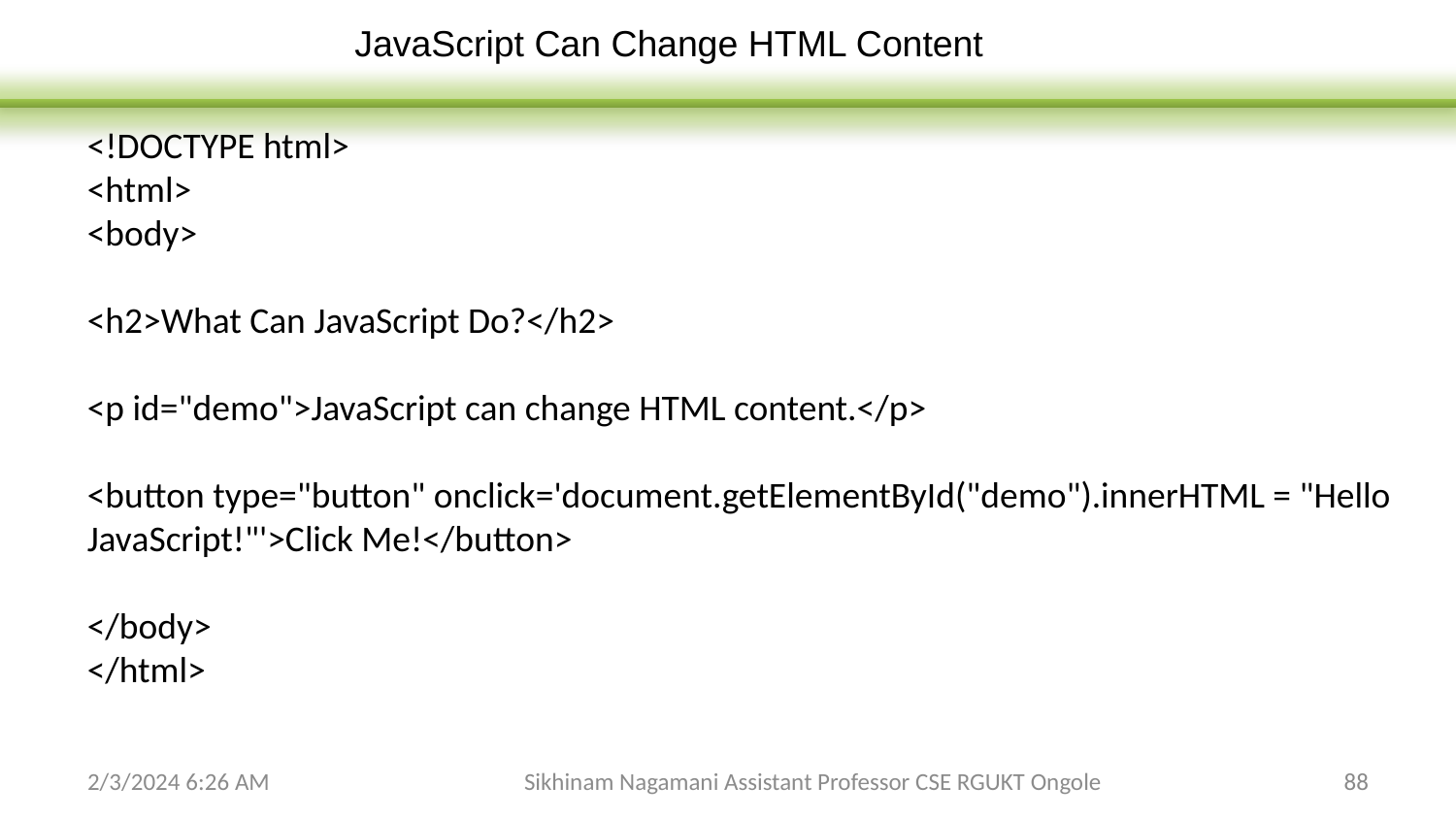

JavaScript Can Change HTML Content

<!DOCTYPE html>
<html>
<body>

<h2>What Can JavaScript Do?</h2>

<p id="demo">JavaScript can change HTML content.</p>

<button type="button" onclick='document.getElementById("demo").innerHTML = "Hello JavaScript!"'>Click Me!</button>

</body>
</html>
2/3/2024 6:26 AM
Sikhinam Nagamani Assistant Professor CSE RGUKT Ongole
88